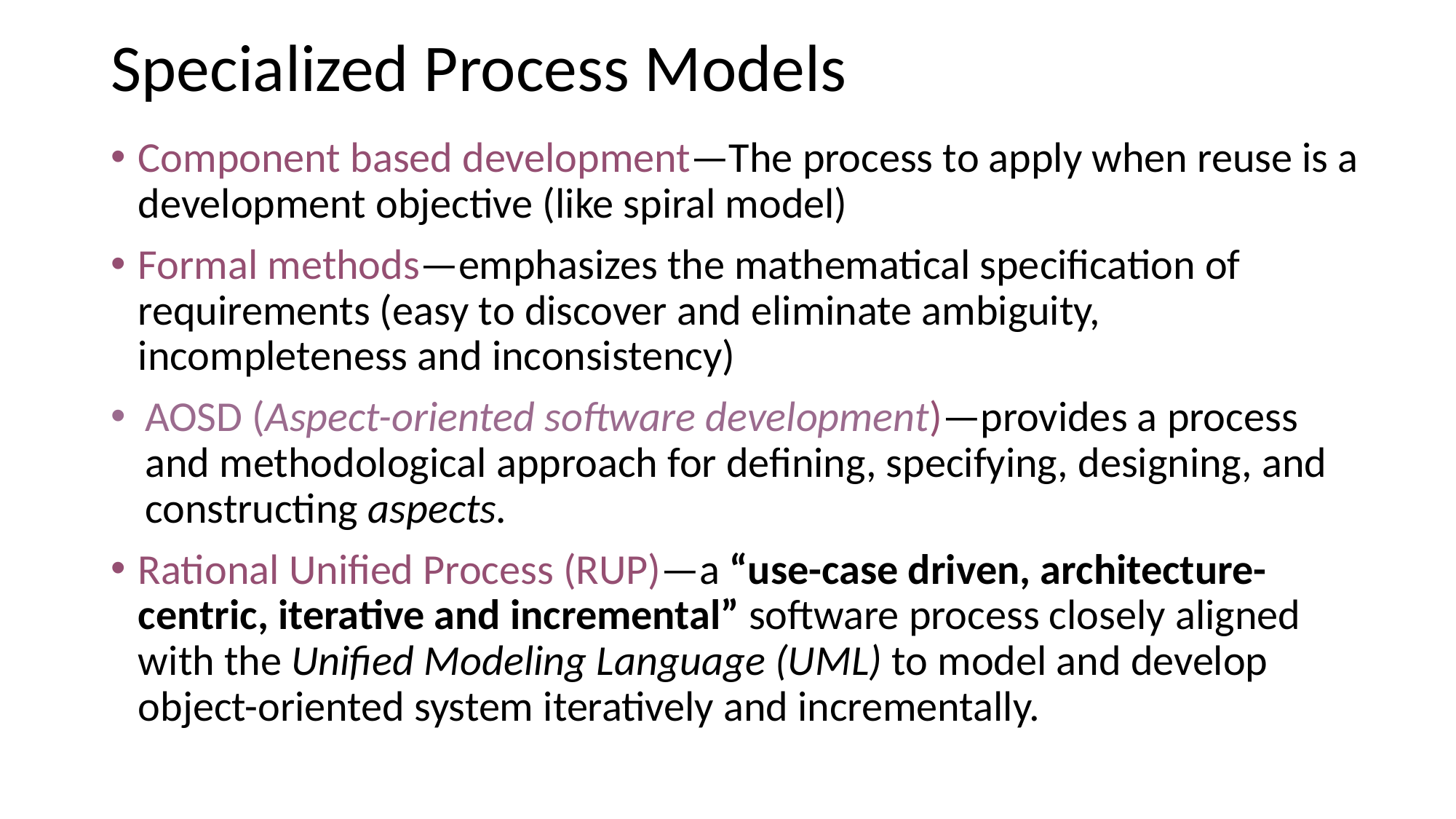

# Specialized Process Models
Component based development—The process to apply when reuse is a development objective (like spiral model)
Formal methods—emphasizes the mathematical specification of requirements (easy to discover and eliminate ambiguity, incompleteness and inconsistency)
AOSD (Aspect-oriented software development)—provides a process and methodological approach for defining, specifying, designing, and constructing aspects.
Rational Unified Process (RUP)—a “use-case driven, architecture-centric, iterative and incremental” software process closely aligned with the Unified Modeling Language (UML) to model and develop object-oriented system iteratively and incrementally.